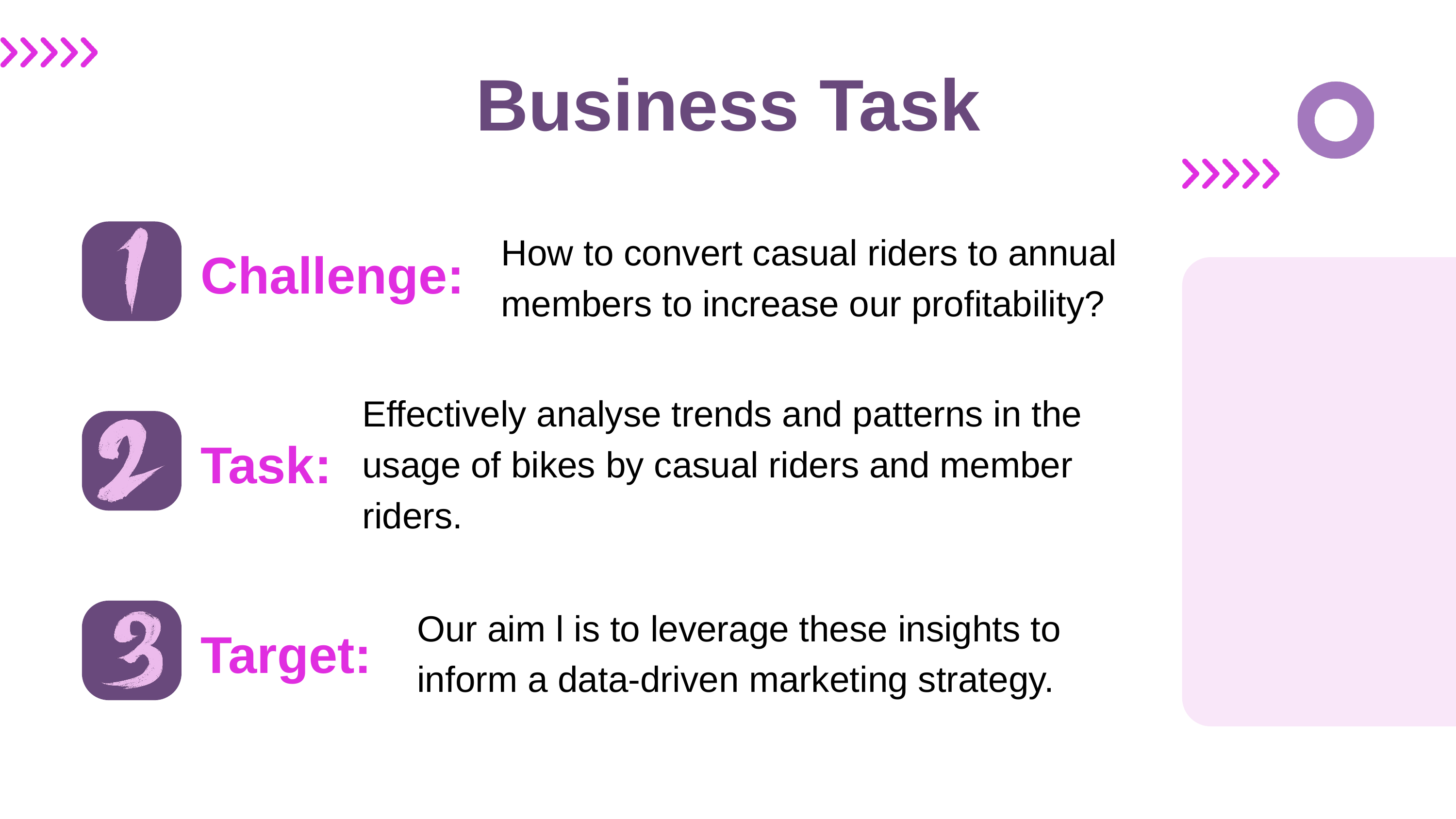

Business Task

How to convert casual riders to annual members to increase our profitability?
Challenge:

Effectively analyse trends and patterns in the usage of bikes by casual riders and member riders.

Task:
Our aim l is to leverage these insights to inform a data-driven marketing strategy.

Target: